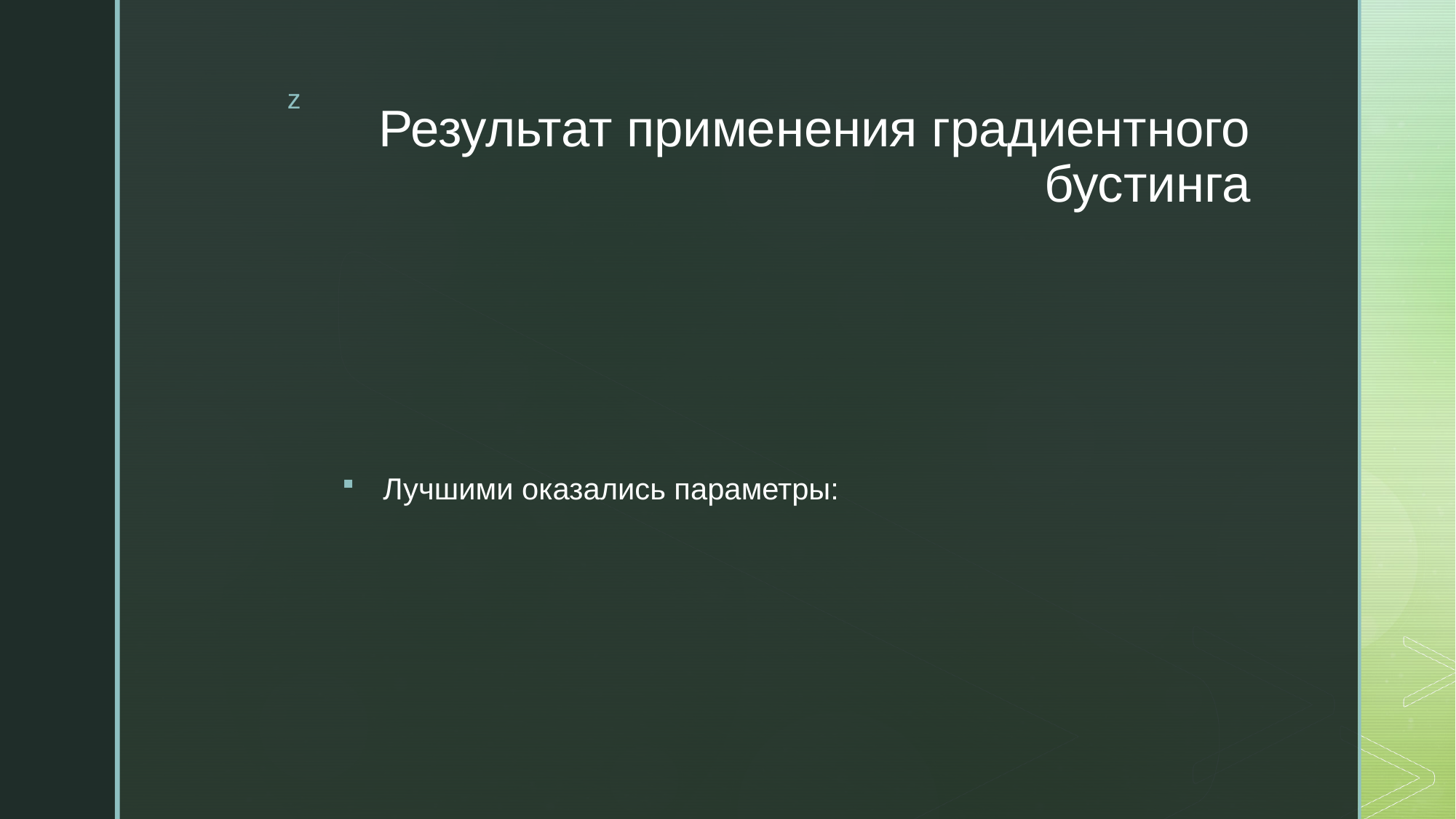

# Результат применения градиентного бустинга
Лучшими оказались параметры: